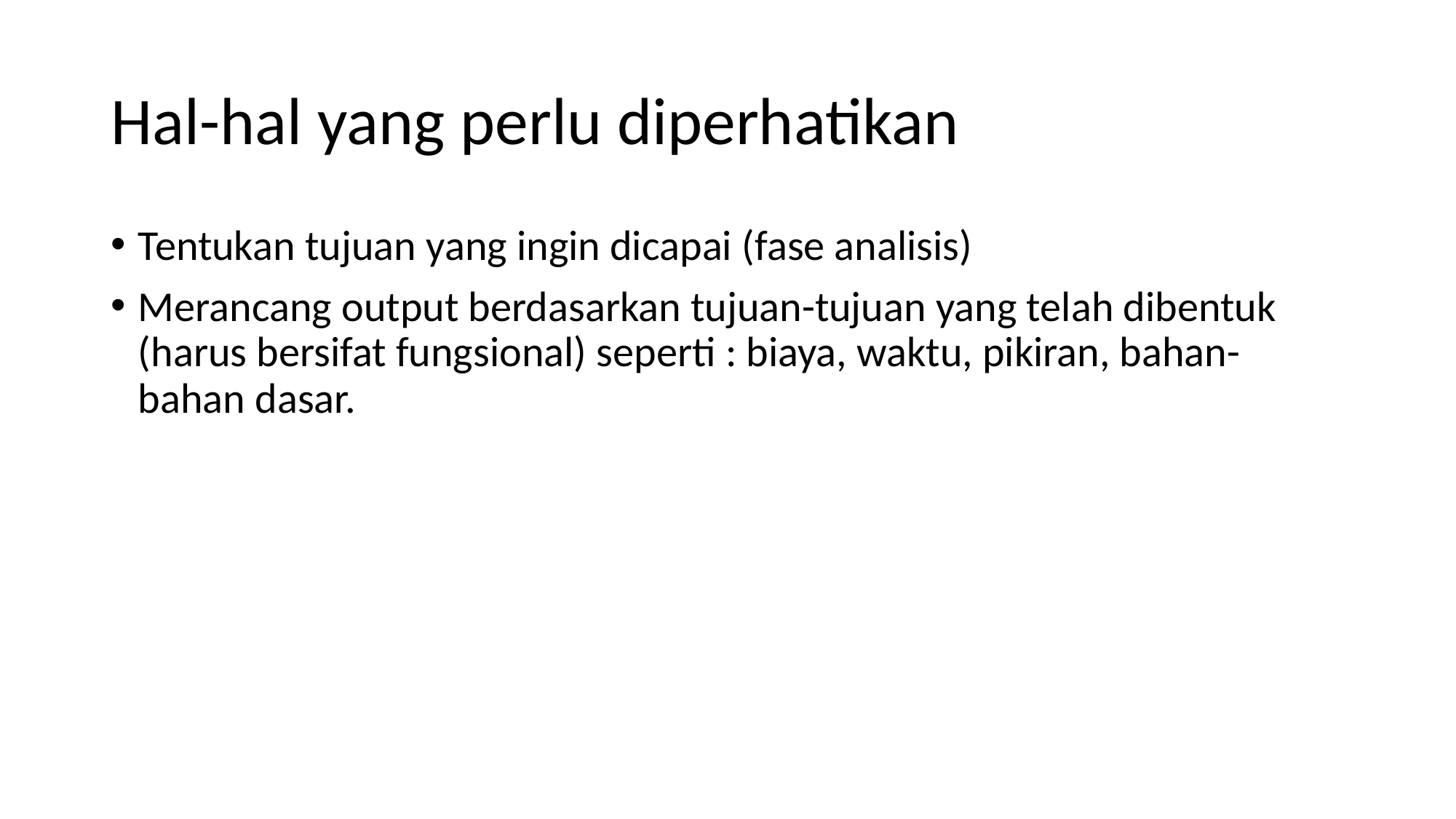

# Hal-hal yang perlu diperhatikan
Tentukan tujuan yang ingin dicapai (fase analisis)
Merancang output berdasarkan tujuan-tujuan yang telah dibentuk (harus bersifat fungsional) seperti : biaya, waktu, pikiran, bahan-bahan dasar.